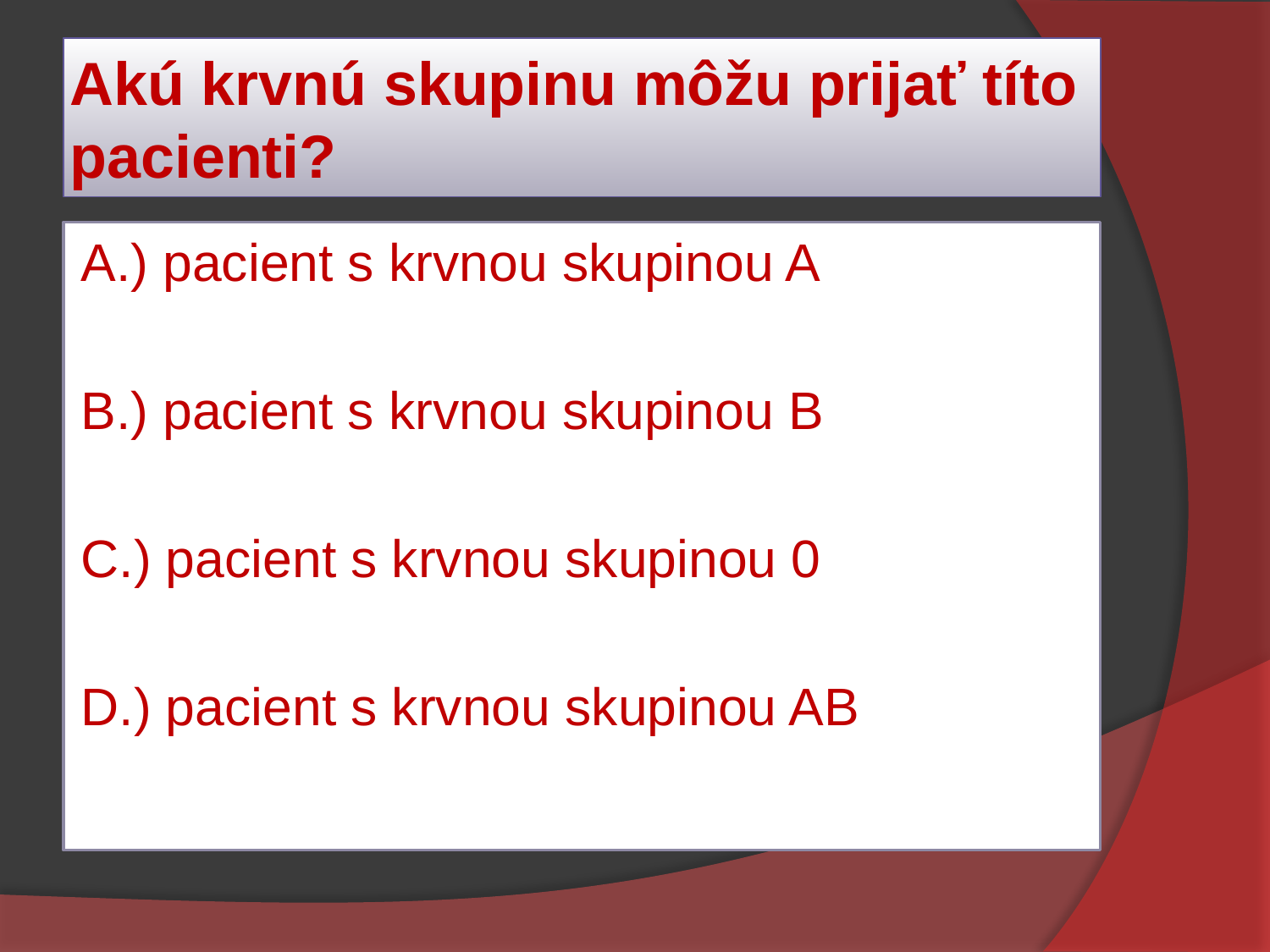

# Akú krvnú skupinu môžu prijať títo pacienti?
A.) pacient s krvnou skupinou A

B.) pacient s krvnou skupinou B

C.) pacient s krvnou skupinou 0

D.) pacient s krvnou skupinou AB